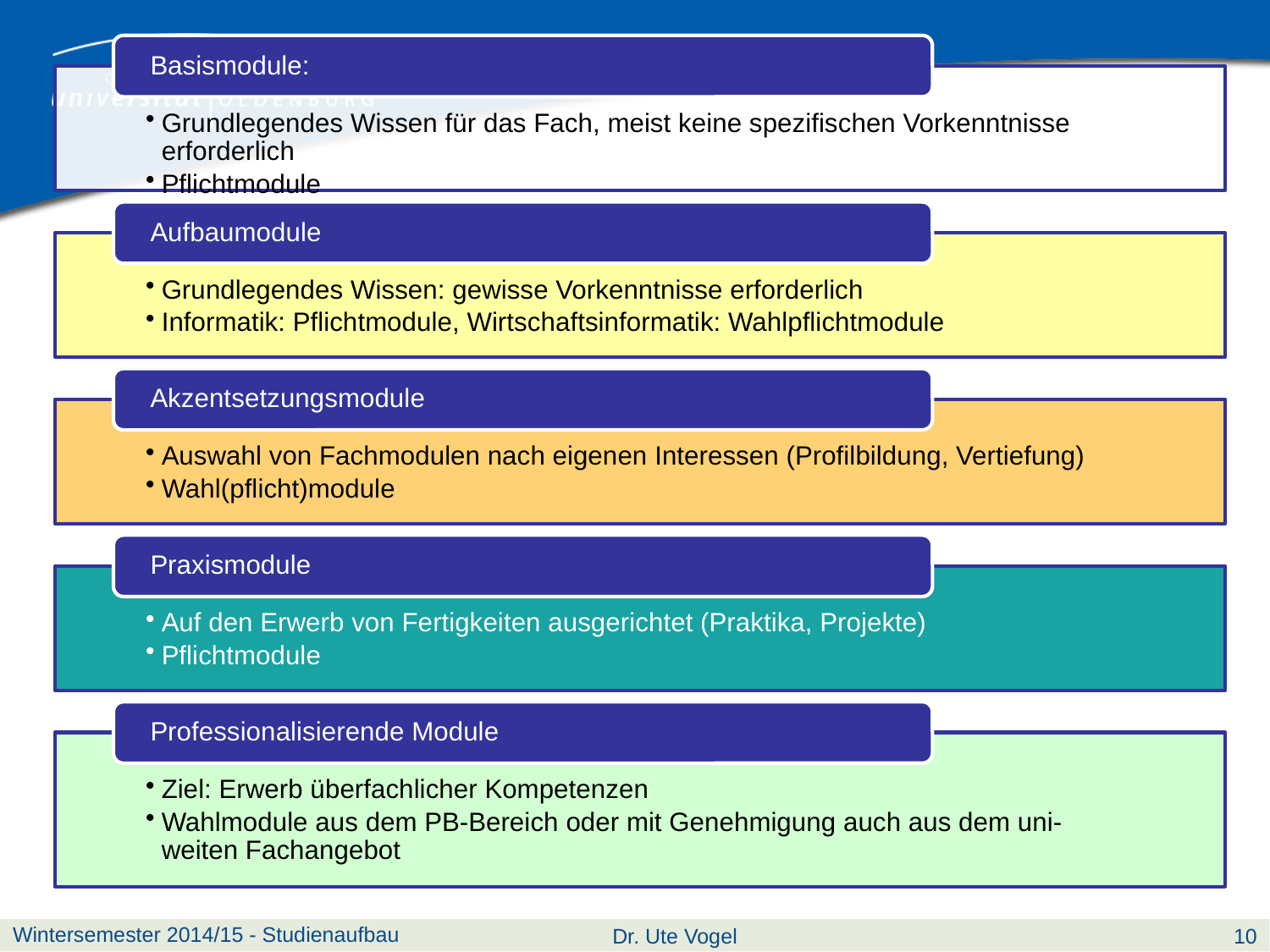

Grundlegendes Wissen für das Fach, meist keine spezifischen Vorkenntnisse erforderlich
Pflichtmodule
Basismodule:
Grundlegendes Wissen: gewisse Vorkenntnisse erforderlich
Informatik: Pflichtmodule, Wirtschaftsinformatik: Wahlpflichtmodule
Aufbaumodule
Auswahl von Fachmodulen nach eigenen Interessen (Profilbildung, Vertiefung)
Wahl(pflicht)module
Akzentsetzungsmodule
Auf den Erwerb von Fertigkeiten ausgerichtet (Praktika, Projekte)
Pflichtmodule
Praxismodule
Ziel: Erwerb überfachlicher Kompetenzen
Wahlmodule aus dem PB-Bereich oder mit Genehmigung auch aus dem uni-weiten Fachangebot
Professionalisierende Module
Wintersemester 2014/15 - Studienaufbau
Dr. Ute Vogel
10